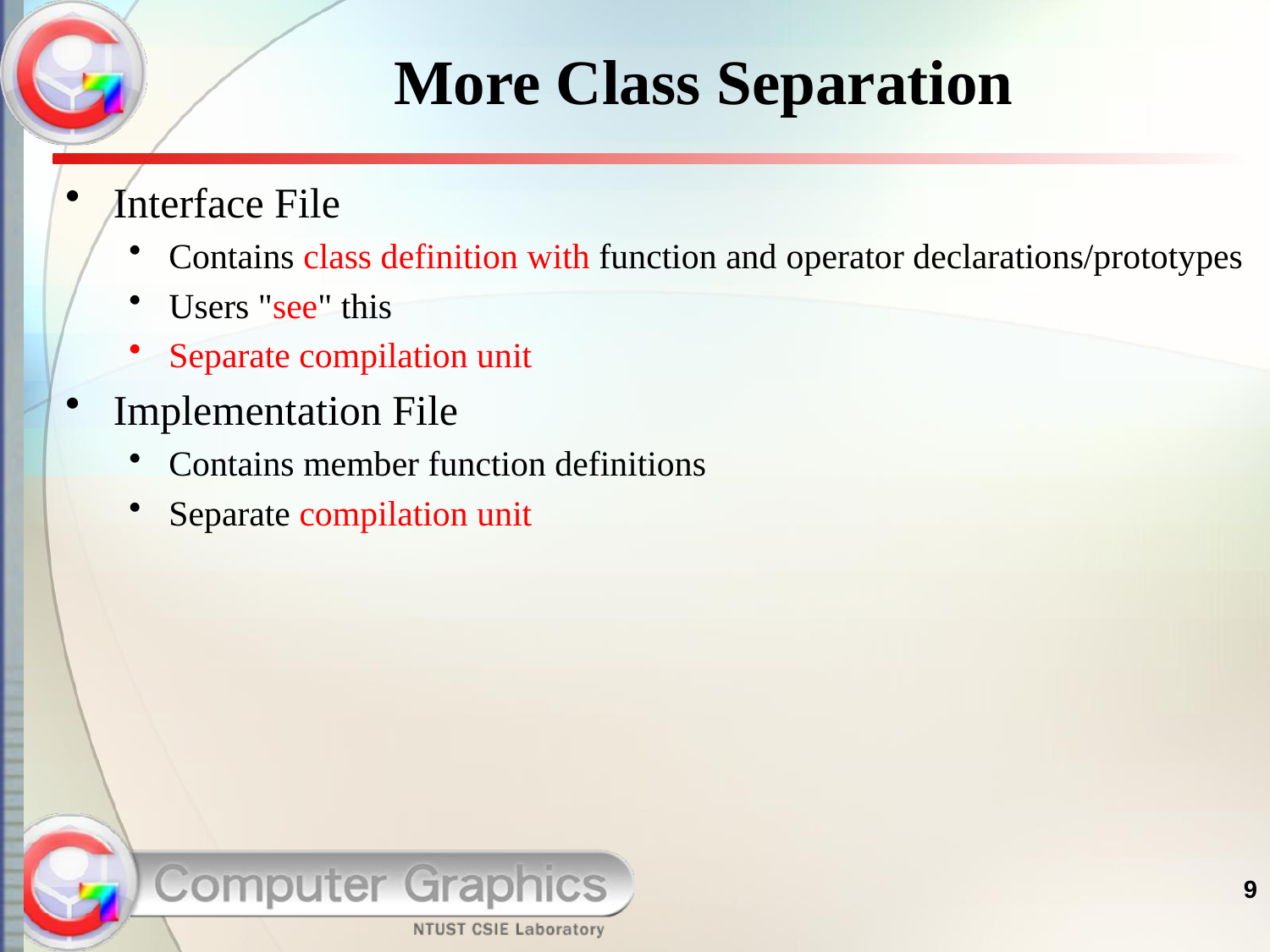

# More Class Separation
Interface File
Contains class definition with function and operator declarations/prototypes
Users "see" this
Separate compilation unit
Implementation File
Contains member function definitions
Separate compilation unit
9